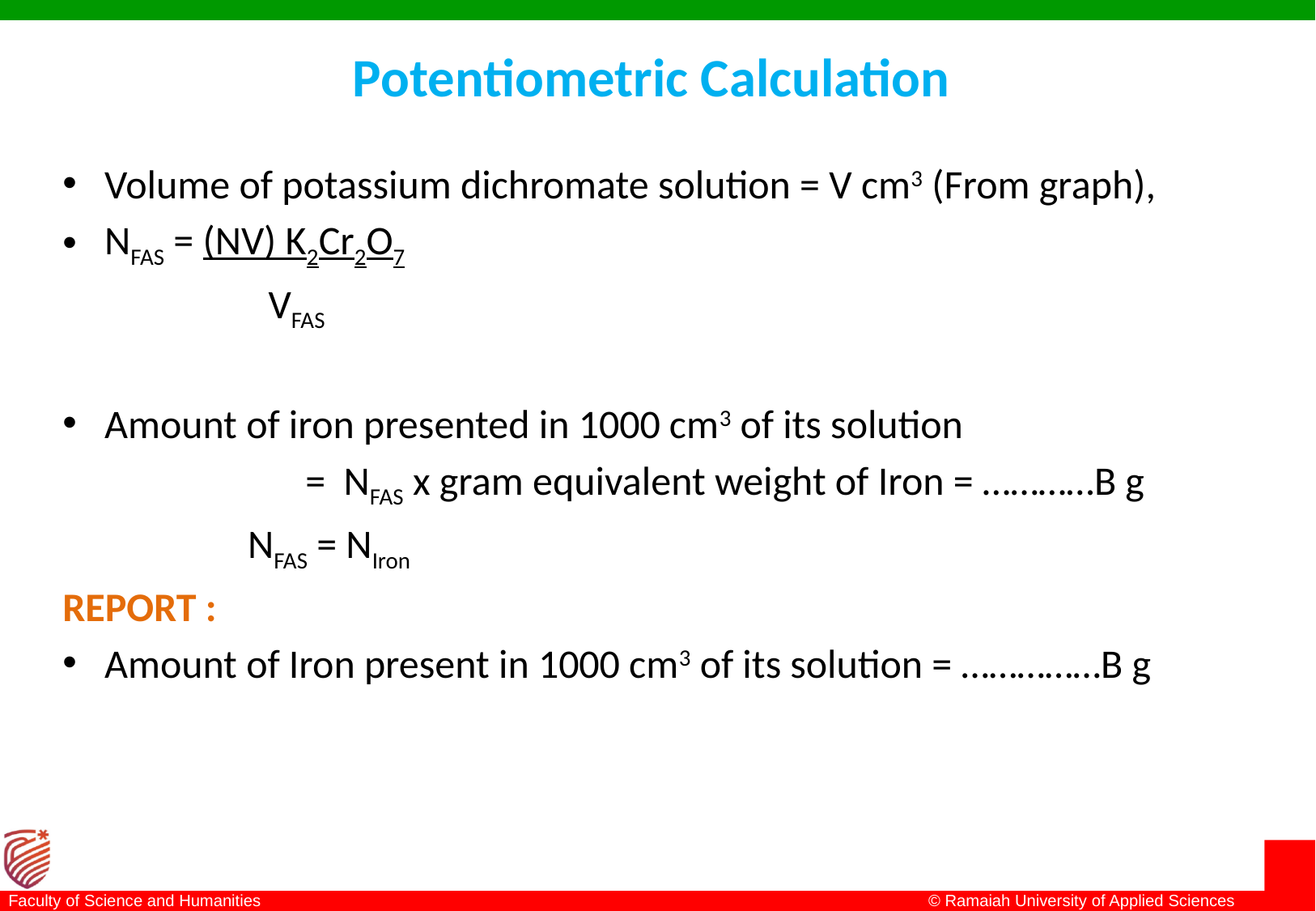

# Potentiometric Calculation
Volume of potassium dichromate solution = V cm3 (From graph),
NFAS = (NV) K2Cr2O7
	                  VFAS

Amount of iron presented in 1000 cm3 of its solution
		=  NFAS x gram equivalent weight of Iron = …………B g
	       NFAS = NIron
REPORT :
Amount of Iron present in 1000 cm3 of its solution = ……………B g